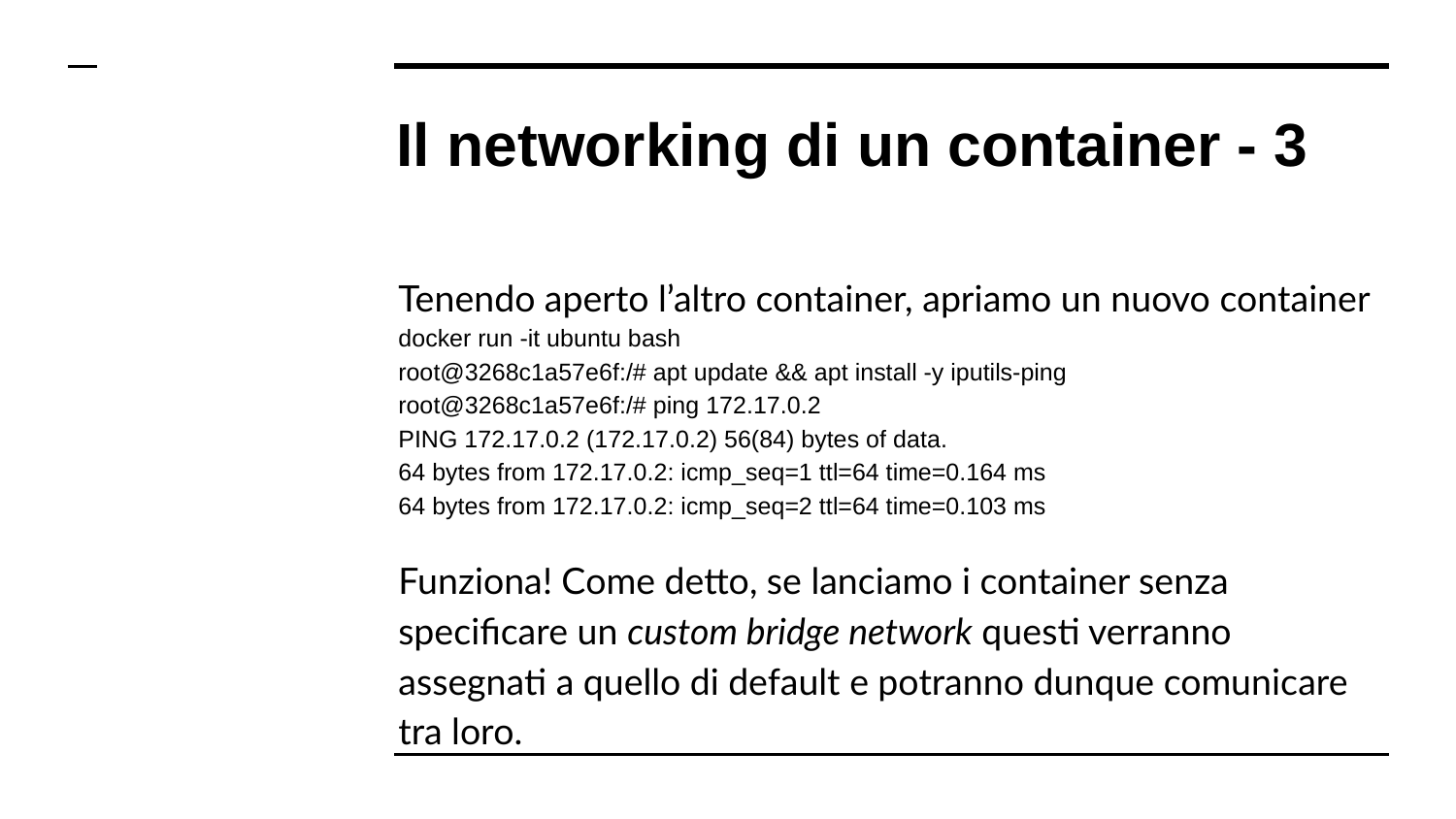

# Il networking di un container - 3
Tenendo aperto l’altro container, apriamo un nuovo container
docker run -it ubuntu bash
root@3268c1a57e6f:/# apt update && apt install -y iputils-ping
root@3268c1a57e6f:/# ping 172.17.0.2
PING 172.17.0.2 (172.17.0.2) 56(84) bytes of data.
64 bytes from 172.17.0.2: icmp_seq=1 ttl=64 time=0.164 ms
64 bytes from 172.17.0.2: icmp_seq=2 ttl=64 time=0.103 ms
Funziona! Come detto, se lanciamo i container senza specificare un custom bridge network questi verranno assegnati a quello di default e potranno dunque comunicare tra loro.